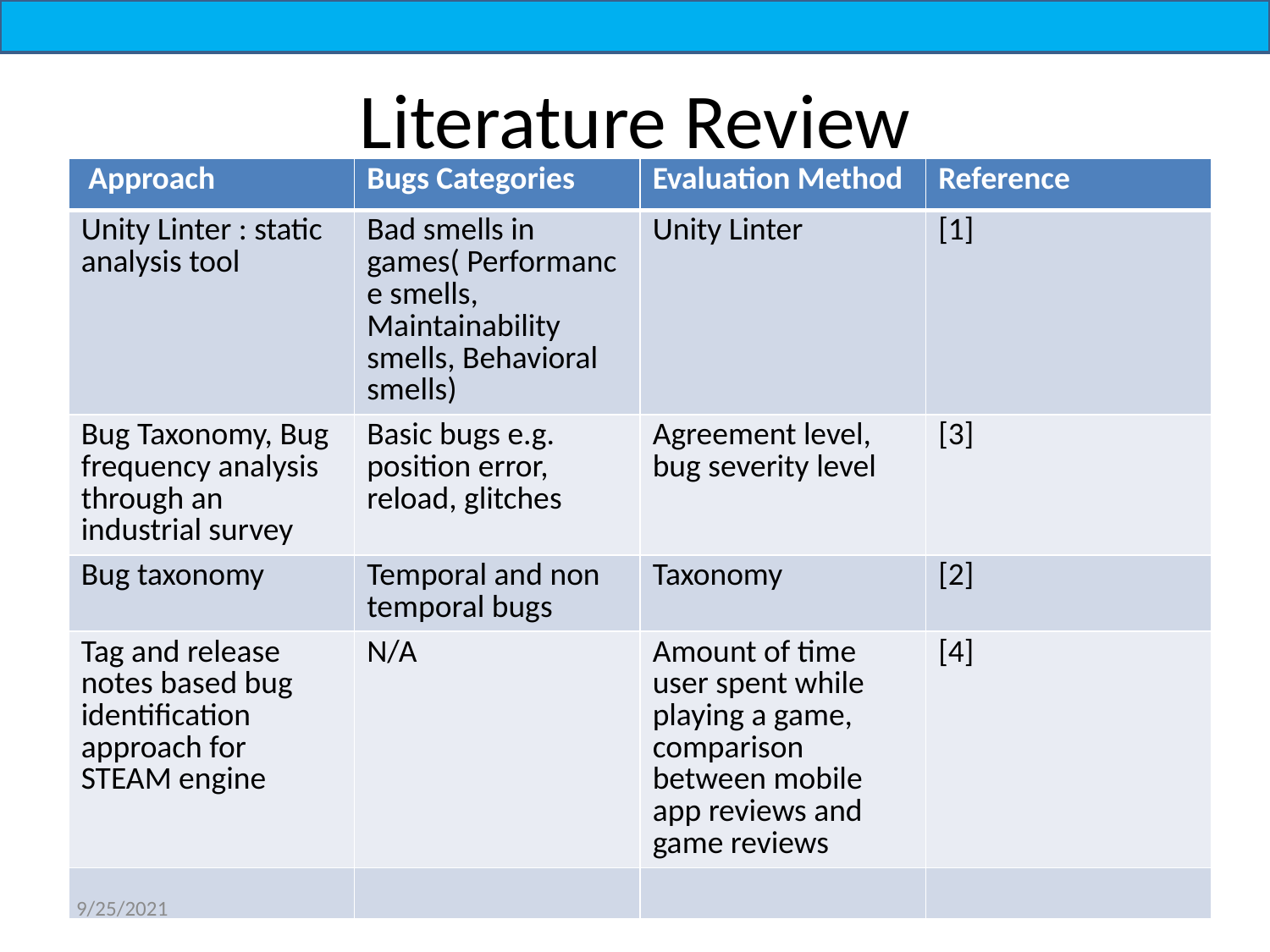

# Literature Review
| Approach | Bugs Categories | Evaluation Method | Reference |
| --- | --- | --- | --- |
| Unity Linter : static analysis tool | Bad smells in games( Performance smells, Maintainability smells, Behavioral smells) | Unity Linter | [1] |
| Bug Taxonomy, Bug frequency analysis through an industrial survey | Basic bugs e.g. position error, reload, glitches | Agreement level, bug severity level | [3] |
| Bug taxonomy | Temporal and non temporal bugs | Taxonomy | [2] |
| Tag and release notes based bug identification approach for STEAM engine | N/A | Amount of time user spent while playing a game, comparison between mobile app reviews and game reviews | [4] |
|  |  |  |  |
9/25/2021
MS Proposal Defense
9